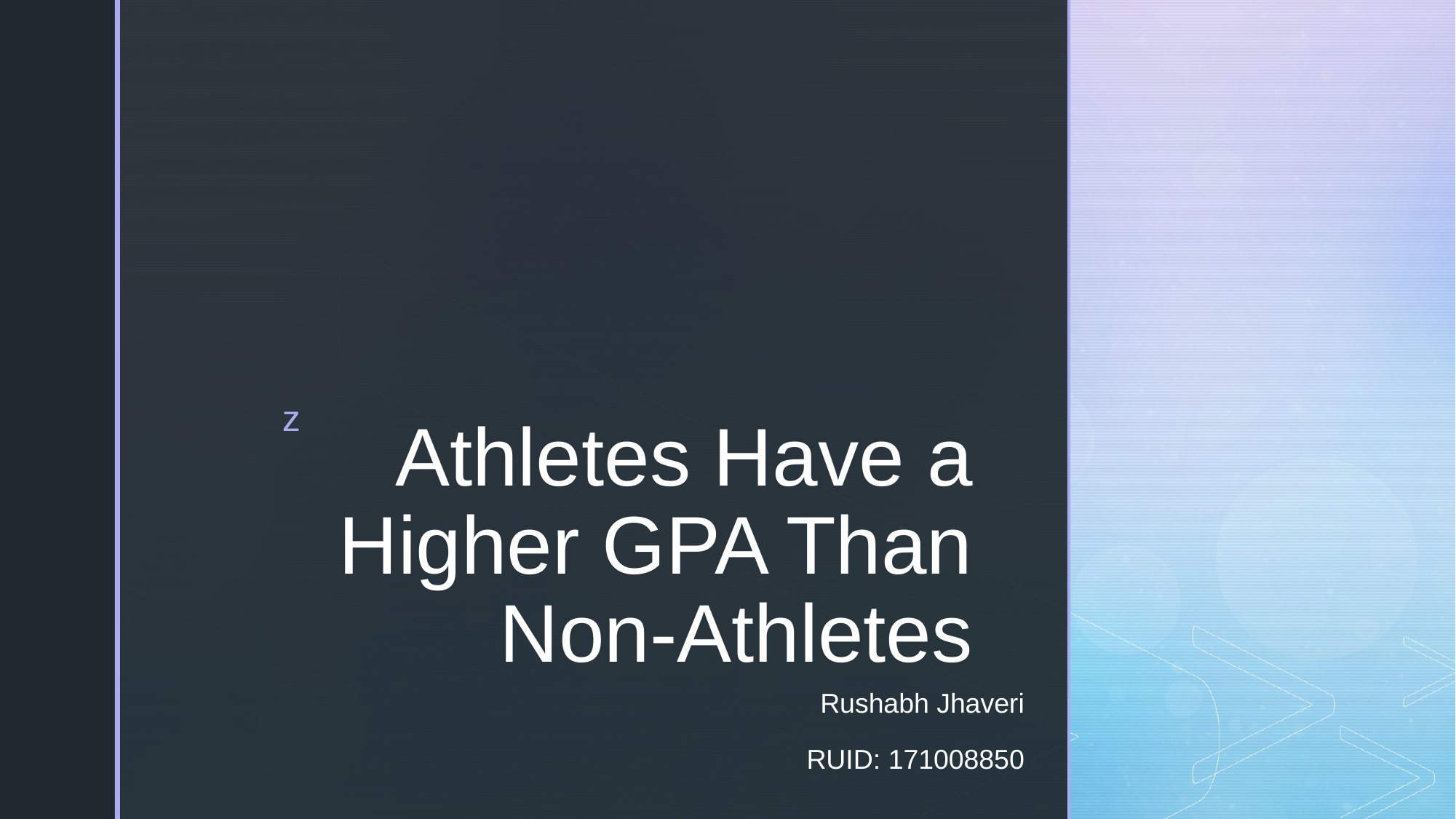

# Athletes Have a Higher GPA Than Non-Athletes
Rushabh Jhaveri
RUID: 171008850